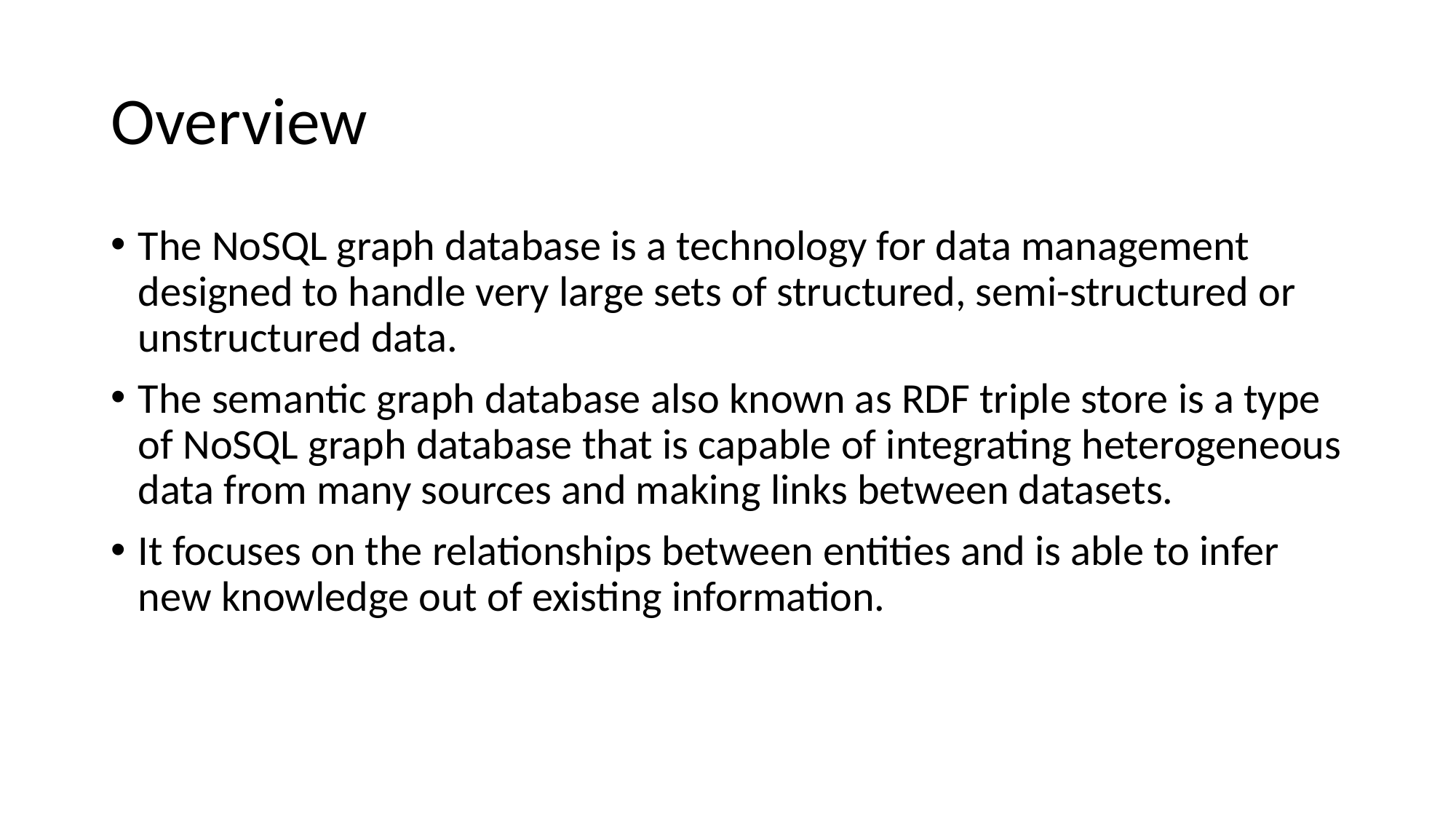

# Overview
The NoSQL graph database is a technology for data management designed to handle very large sets of structured, semi-structured or unstructured data.
The semantic graph database also known as RDF triple store is a type of NoSQL graph database that is capable of integrating heterogeneous data from many sources and making links between datasets.
It focuses on the relationships between entities and is able to infer new knowledge out of existing information.